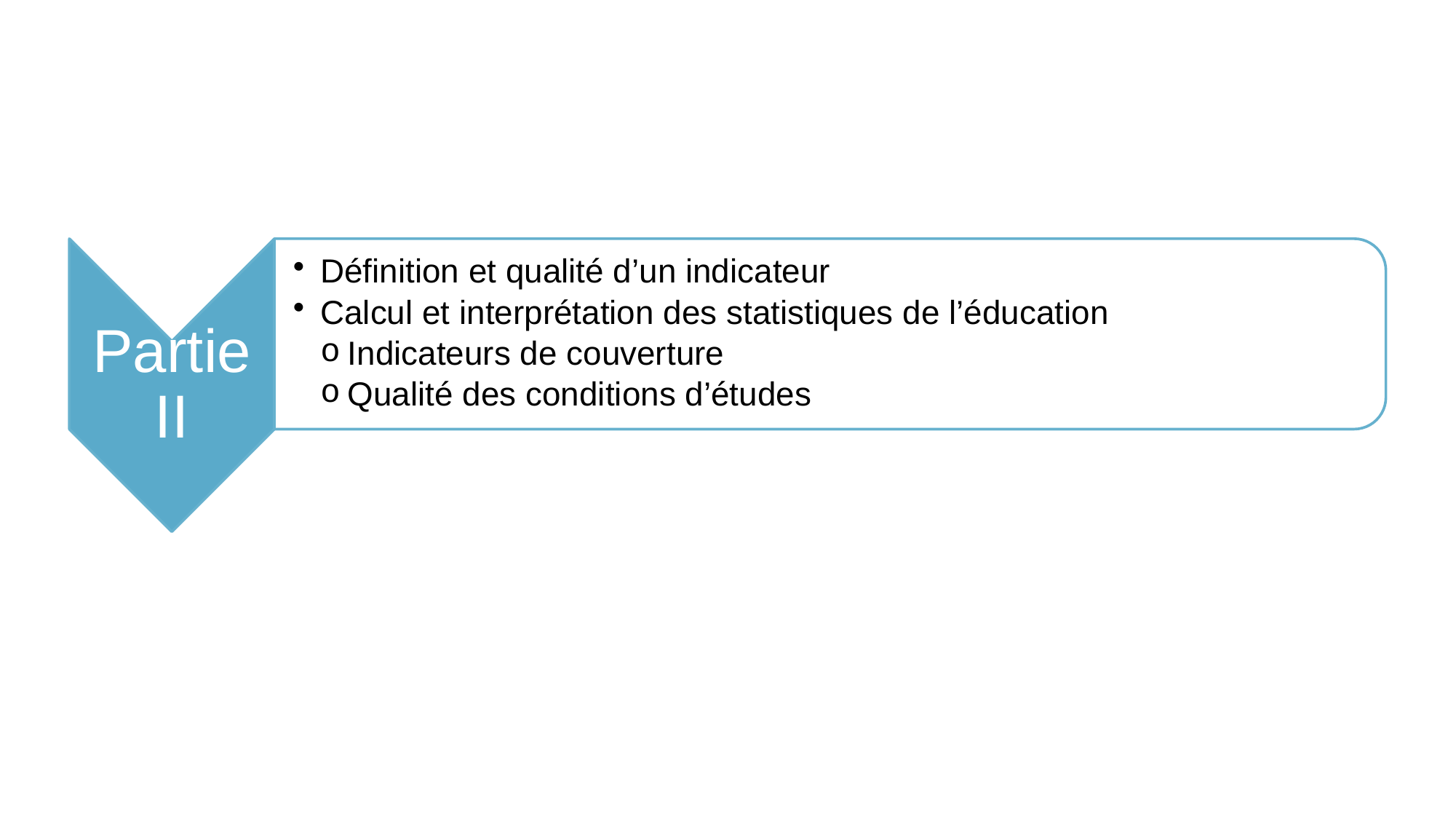

Partie II
Définition et qualité d’un indicateur
Calcul et interprétation des statistiques de l’éducation
Indicateurs de couverture
Qualité des conditions d’études